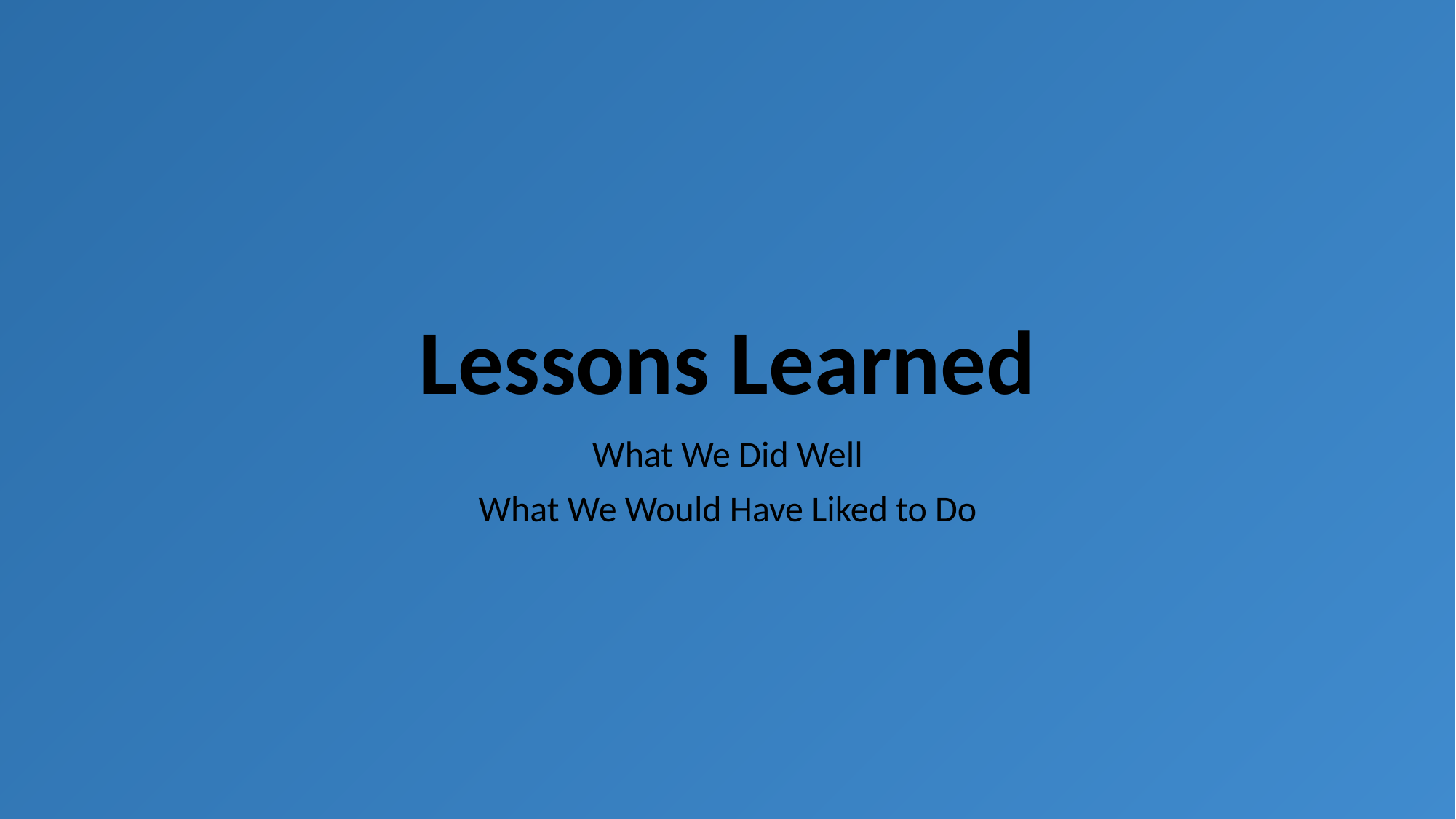

# Lessons Learned
What We Did Well
What We Would Have Liked to Do